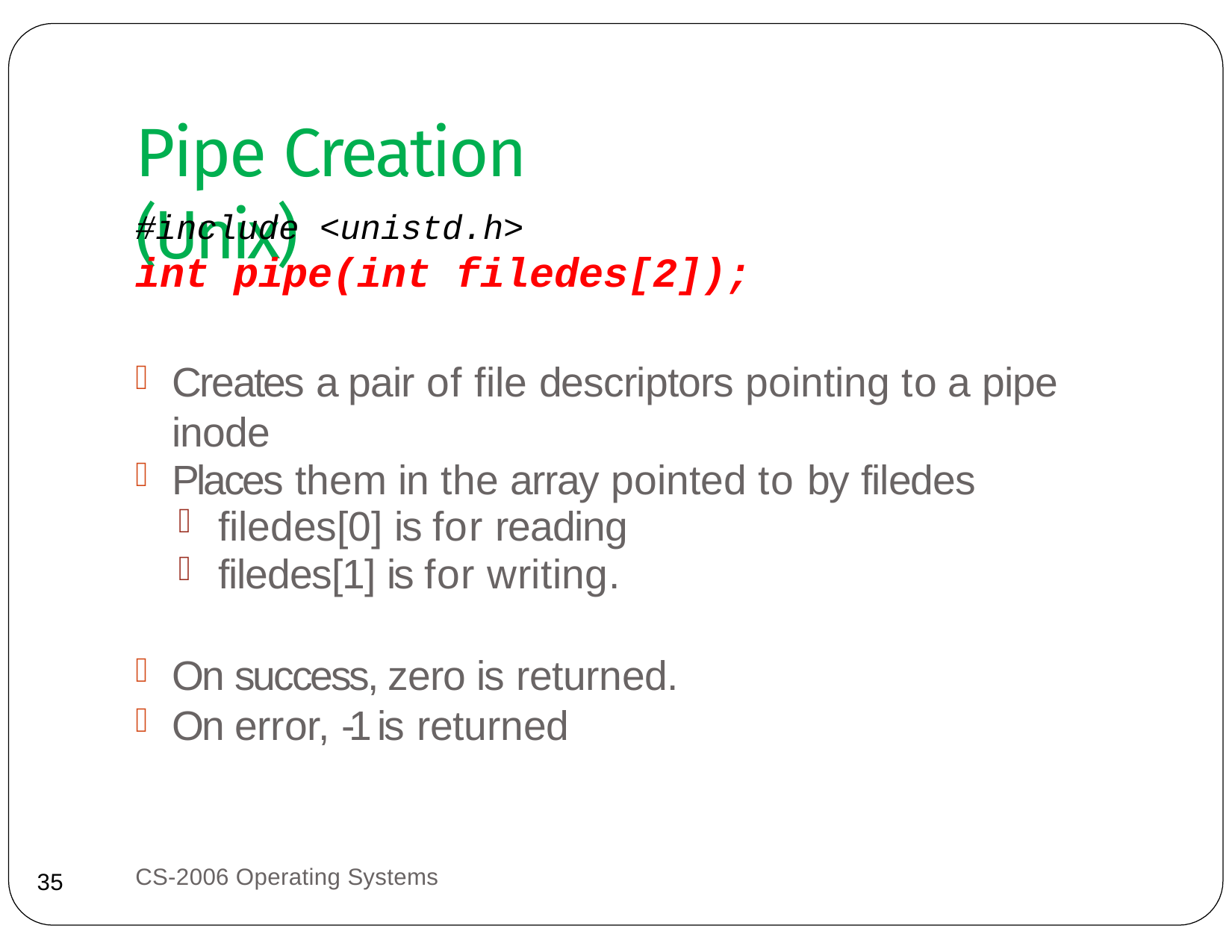

# Pipe Creation (Unix)
#include <unistd.h>
int pipe(int filedes[2]);

Creates a pair of file descriptors pointing to a pipe inode
Places them in the array pointed to by filedes
filedes[0] is for reading
filedes[1] is for writing.

On success, zero is returned.
On error, -1 is returned
CS-2006 Operating Systems
35